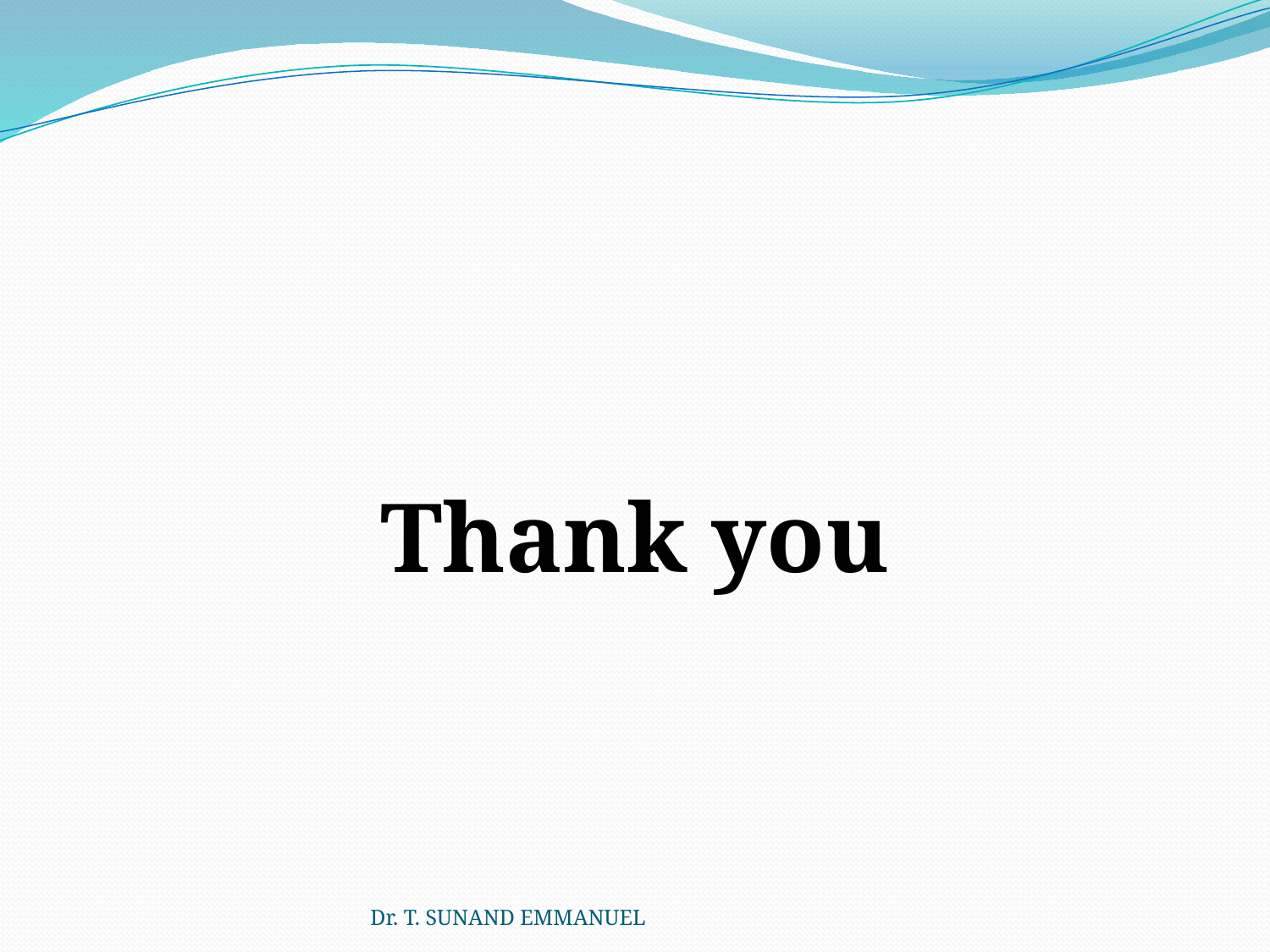

#

Thank you
Dr. T. SUNAND EMMANUEL